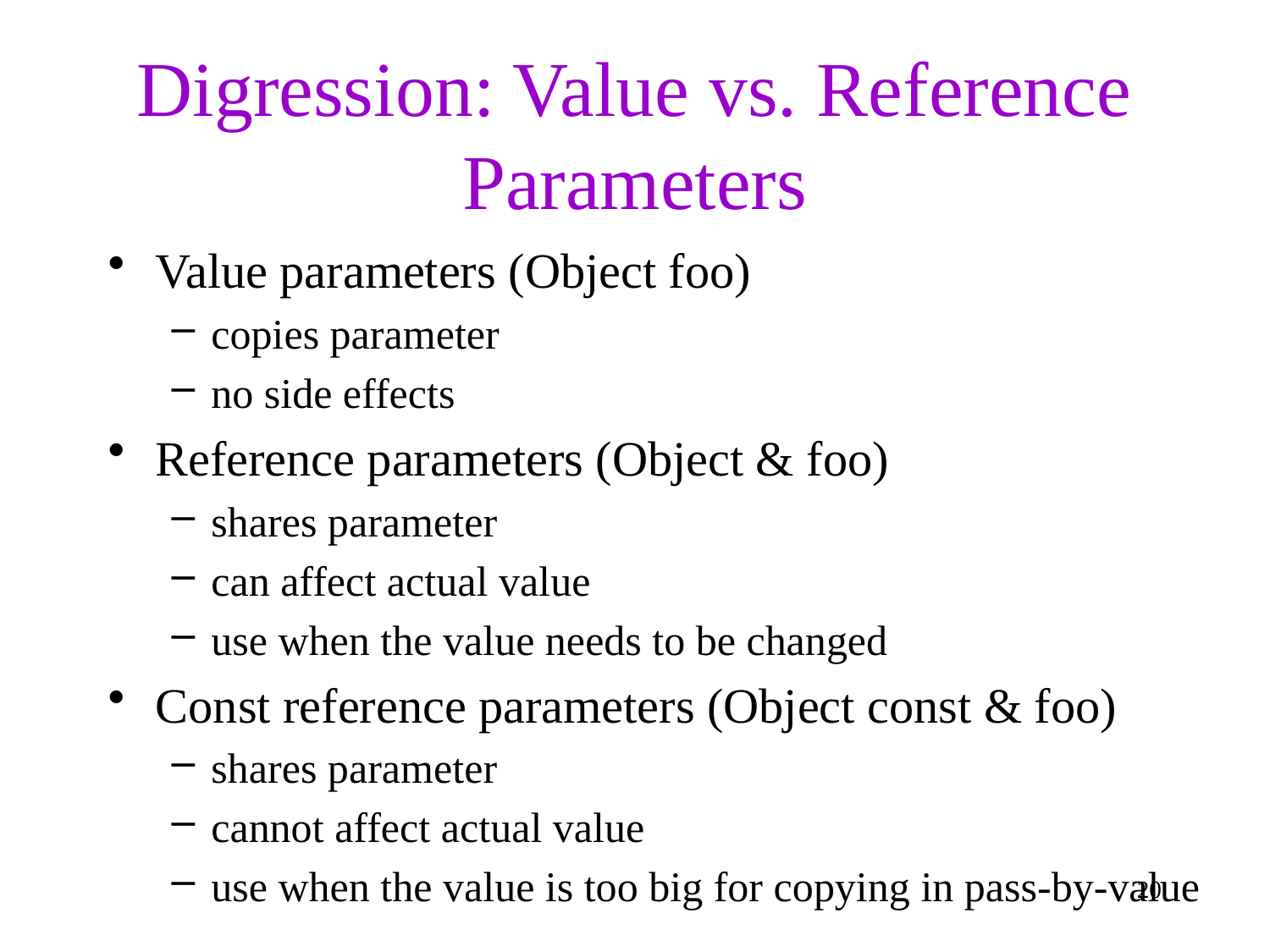

# Digression: Value vs. Reference Parameters
Value parameters (Object foo)
copies parameter
no side effects
Reference parameters (Object & foo)
shares parameter
can affect actual value
use when the value needs to be changed
Const reference parameters (Object const & foo)
shares parameter
cannot affect actual value
use when the value is too big for copying in pass-by-value
20